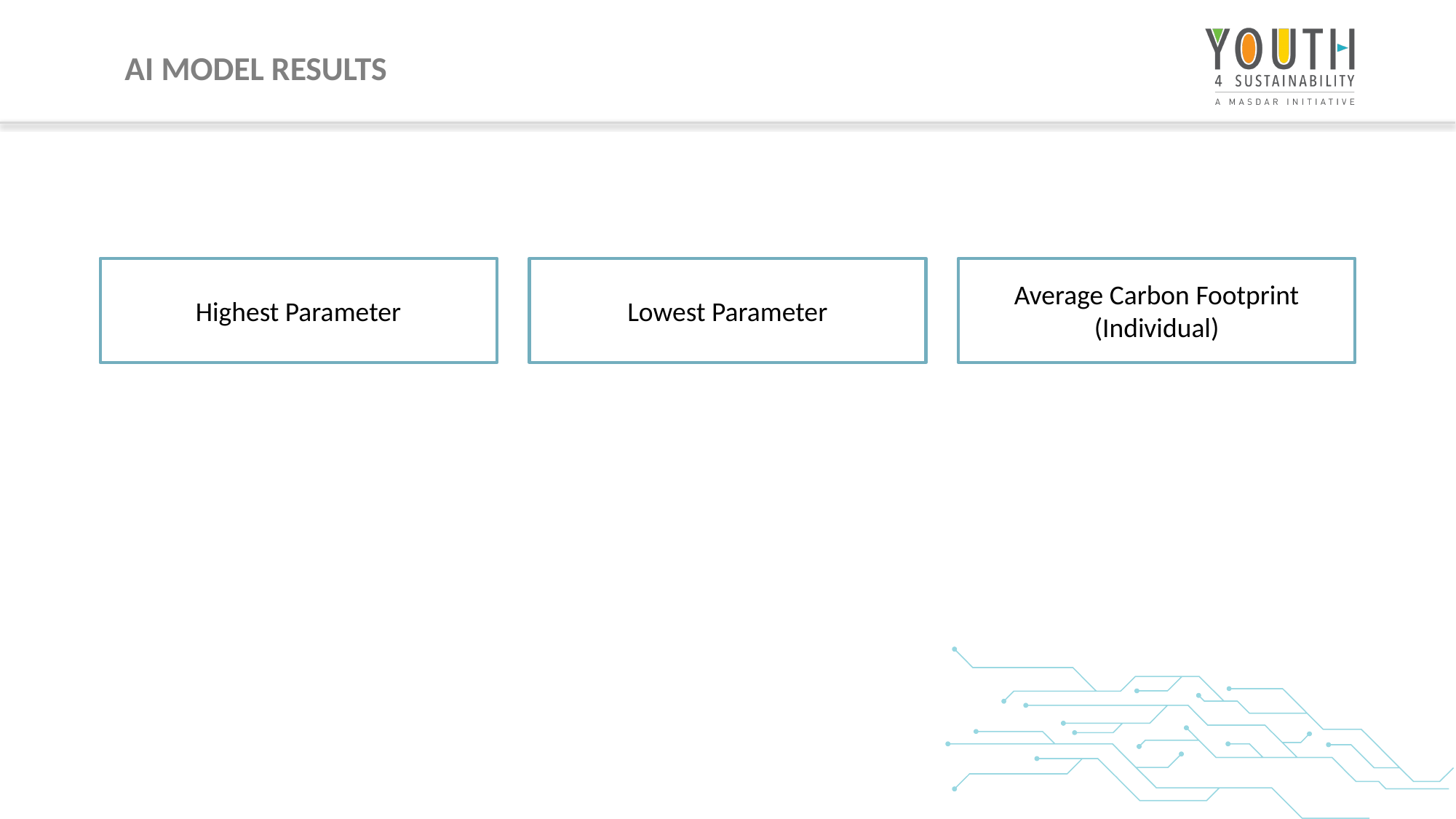

AI MODEL RESULTS
Highest Parameter
Lowest Parameter
Average Carbon Footprint (Individual)